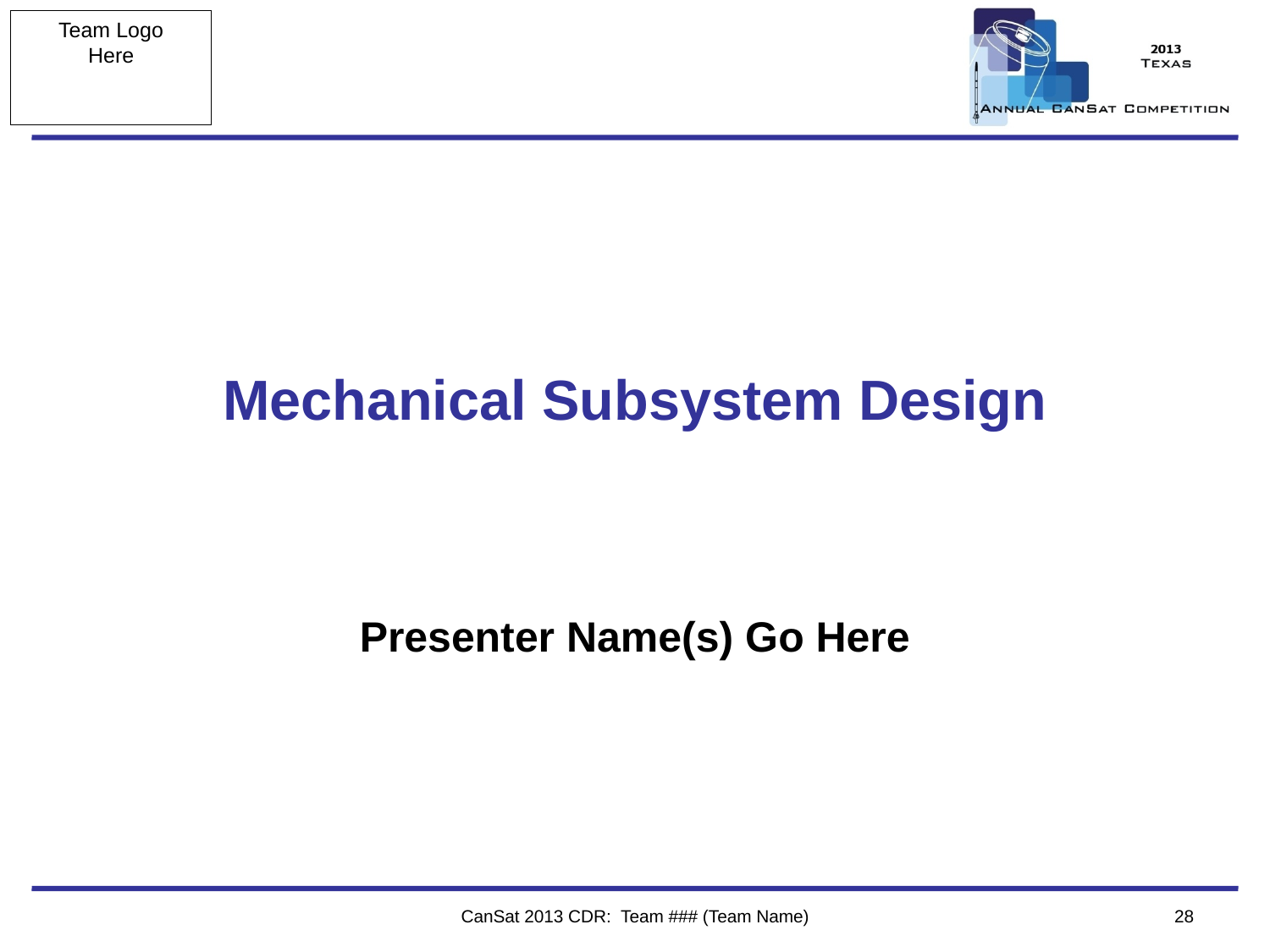

# Mechanical Subsystem Design
Presenter Name(s) Go Here

CanSat 2013 CDR:  Team ### (Team Name)
28